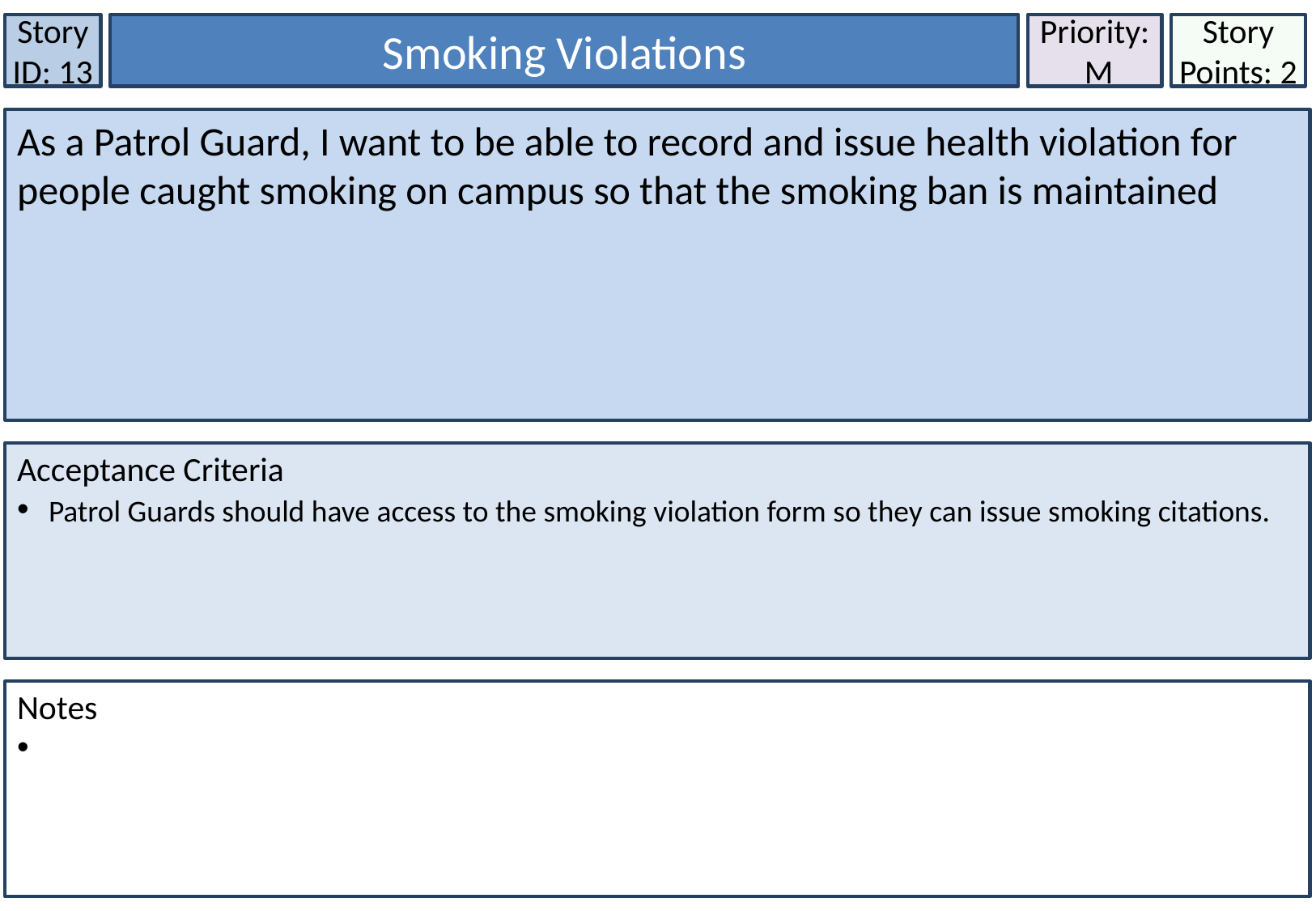

Story ID: 13
Smoking Violations
Priority:
 M
Story Points: 2
As a Patrol Guard, I want to be able to record and issue health violation for people caught smoking on campus so that the smoking ban is maintained
Acceptance Criteria
 Patrol Guards should have access to the smoking violation form so they can issue smoking citations.
Notes